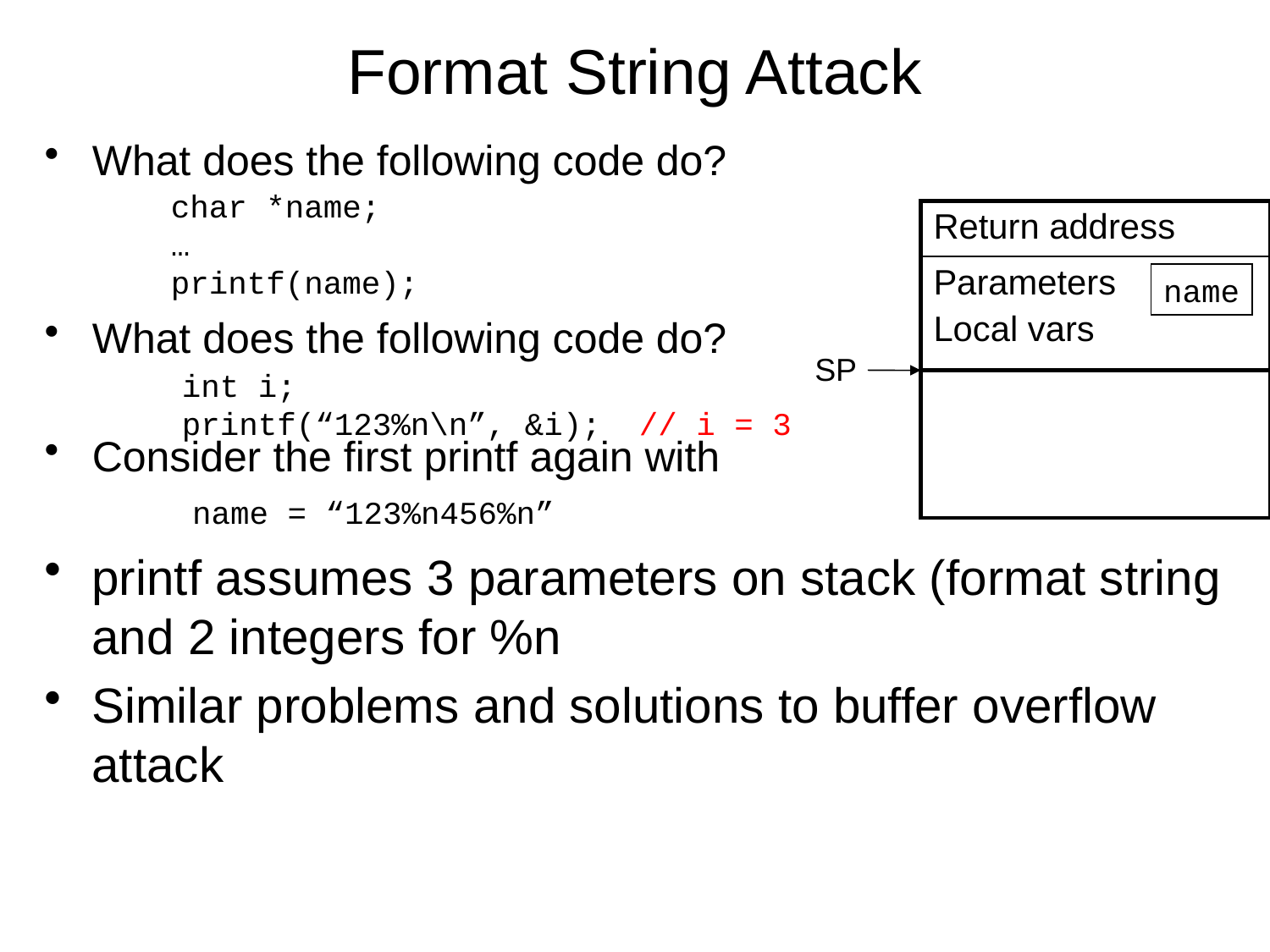

# Format String Attack
What does the following code do?

What does the following code do?

Consider the first printf again with
char *name;
…
printf(name);
| Return address |
| --- |
| Parameters Local vars |
name
SP
int i;
printf(“123%n\n”, &i);  // i = 3

name = “123%n456%n”
printf assumes 3 parameters on stack (format string and 2 integers for %n
Similar problems and solutions to buffer overflow attack